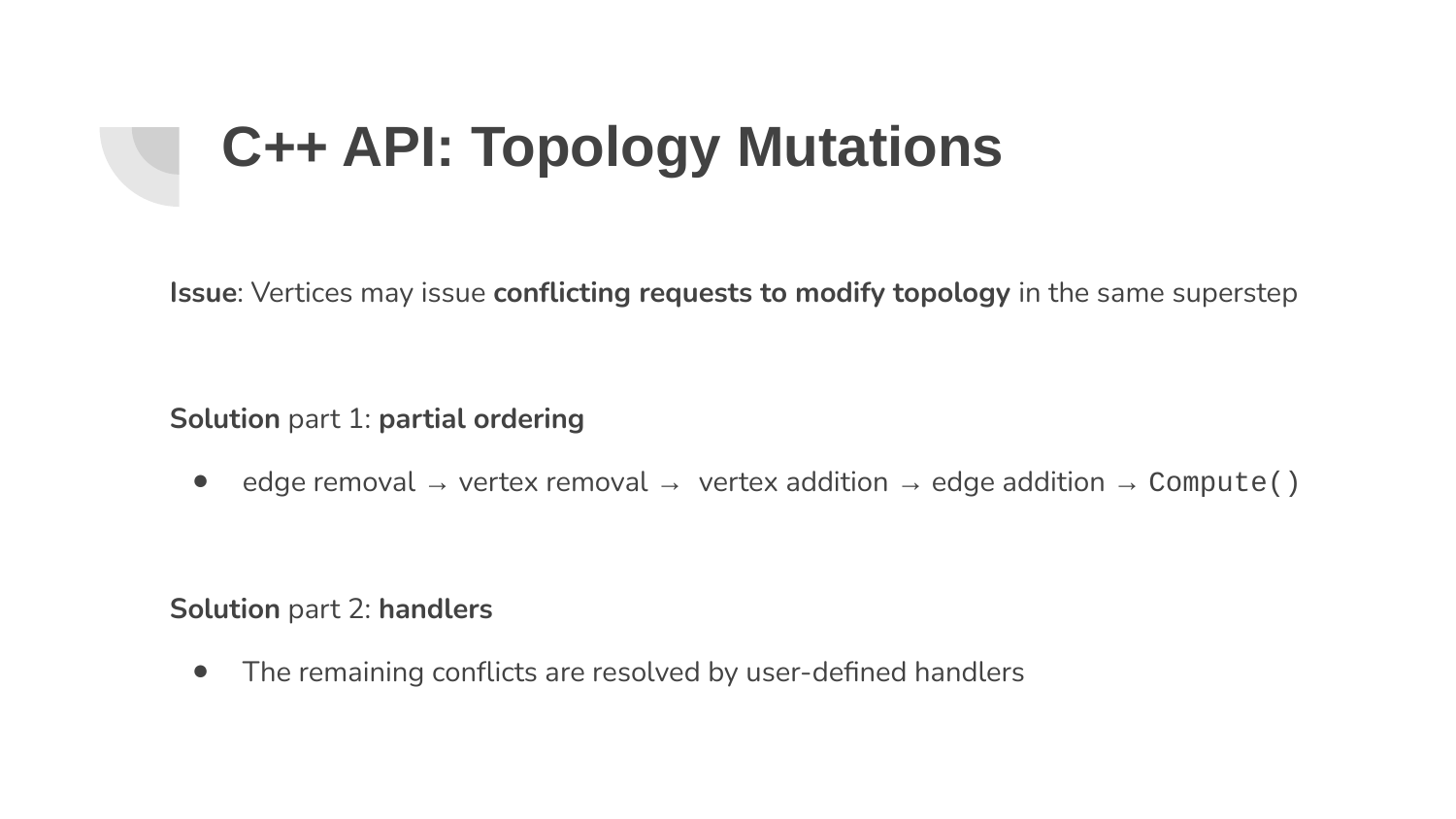

# C++ API: Topology Mutations
Issue: Vertices may issue conflicting requests to modify topology in the same superstep

Solution part 1: partial ordering
edge removal → vertex removal →  vertex addition → edge addition → Compute()

Solution part 2: handlers
The remaining conflicts are resolved by user-defined handlers